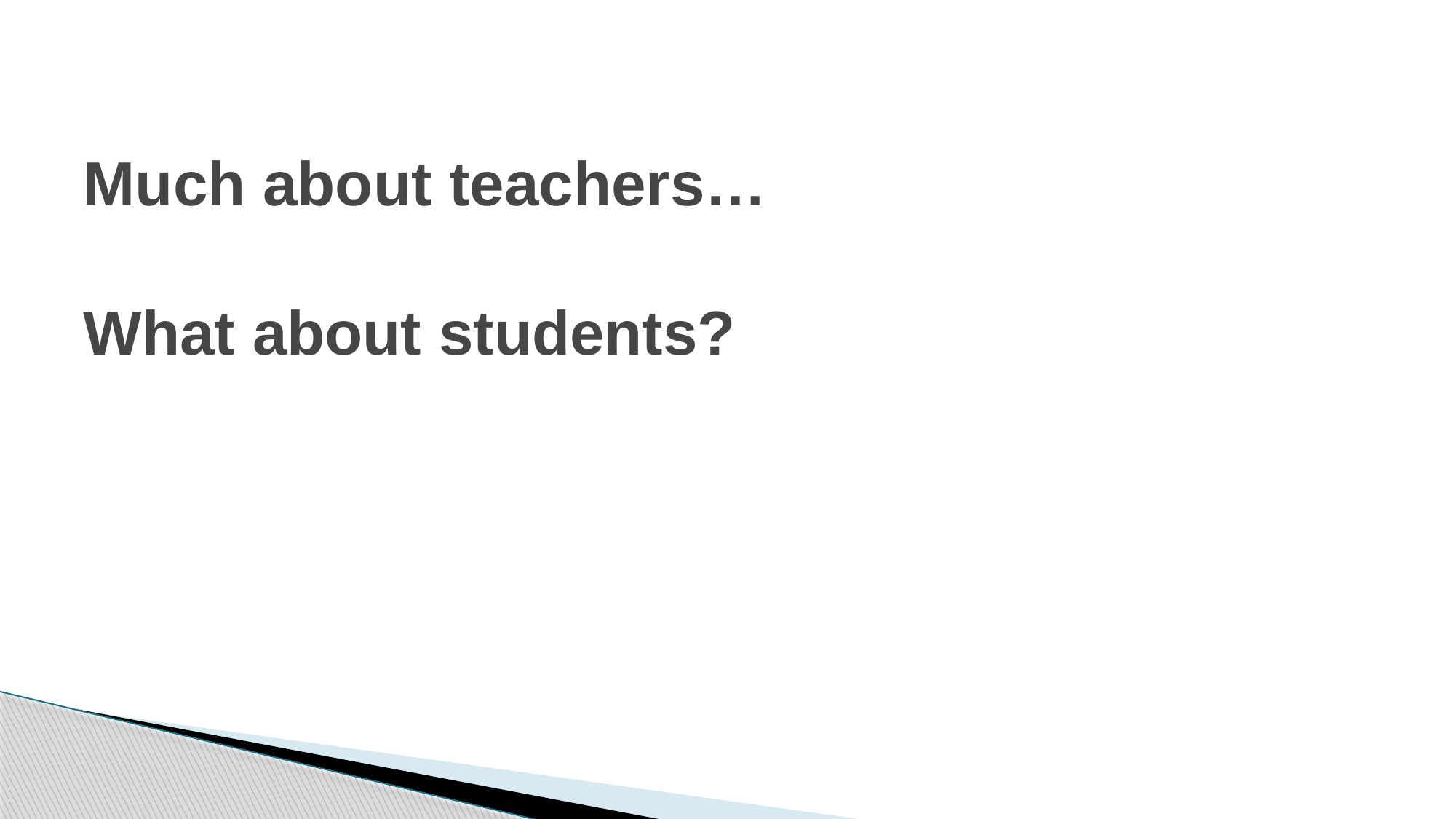

# Much about teachers… What about students?